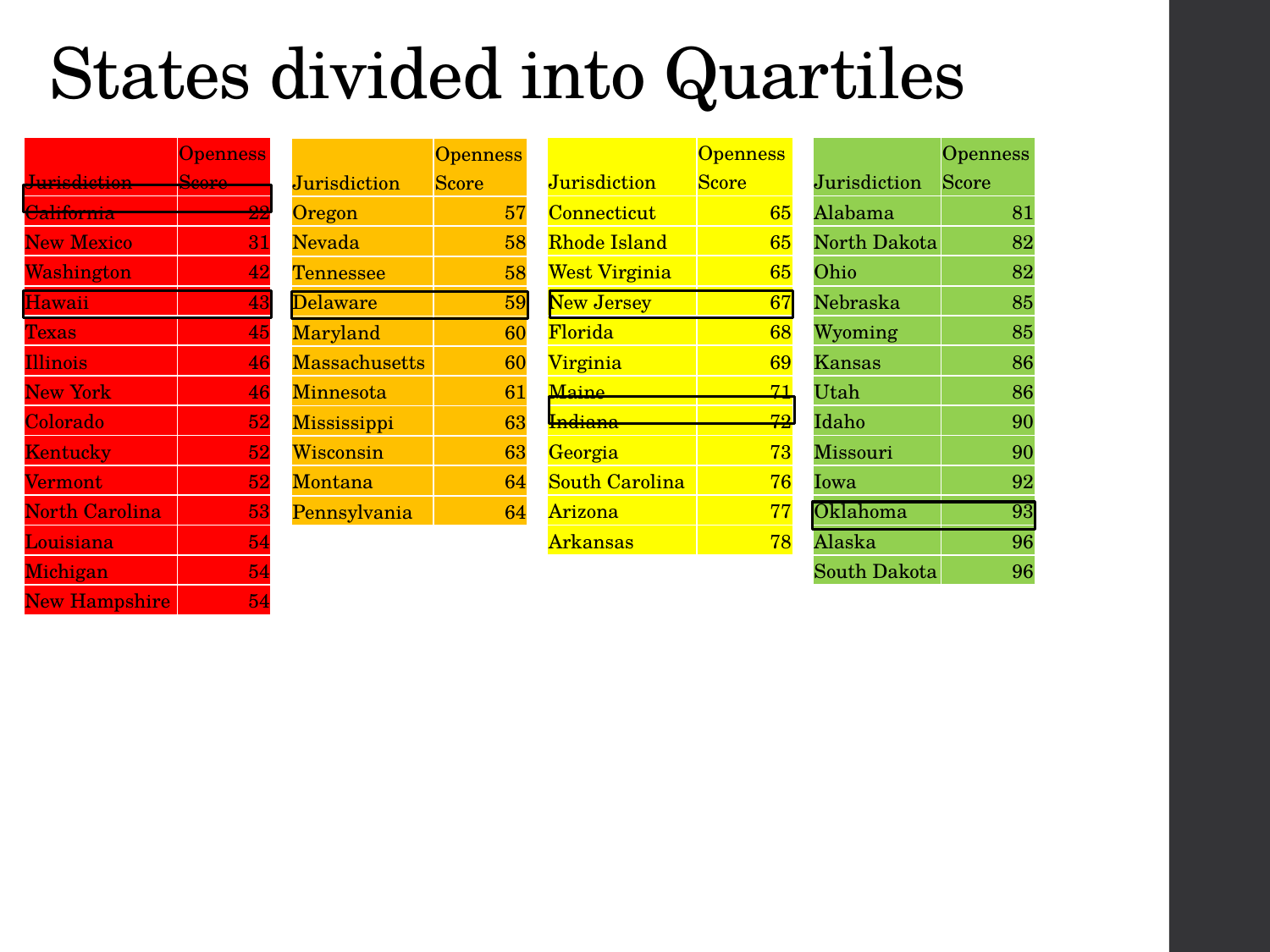

# States divided into Quartiles
| Jurisdiction | Openness Score |
| --- | --- |
| California | 22 |
| New Mexico | 31 |
| Washington | 42 |
| Hawaii | 43 |
| Texas | 45 |
| Illinois | 46 |
| New York | 46 |
| Colorado | 52 |
| Kentucky | 52 |
| Vermont | 52 |
| North Carolina | 53 |
| Louisiana | 54 |
| Michigan | 54 |
| New Hampshire | 54 |
| Jurisdiction | Openness Score |
| --- | --- |
| Connecticut | 65 |
| Rhode Island | 65 |
| West Virginia | 65 |
| New Jersey | 67 |
| Florida | 68 |
| Virginia | 69 |
| Maine | 71 |
| Indiana | 72 |
| Georgia | 73 |
| South Carolina | 76 |
| Arizona | 77 |
| Arkansas | 78 |
| Jurisdiction | Openness Score |
| --- | --- |
| Alabama | 81 |
| North Dakota | 82 |
| Ohio | 82 |
| Nebraska | 85 |
| Wyoming | 85 |
| Kansas | 86 |
| Utah | 86 |
| Idaho | 90 |
| Missouri | 90 |
| Iowa | 92 |
| Oklahoma | 93 |
| Alaska | 96 |
| South Dakota | 96 |
| Jurisdiction | Openness Score |
| --- | --- |
| Oregon | 57 |
| Nevada | 58 |
| Tennessee | 58 |
| Delaware | 59 |
| Maryland | 60 |
| Massachusetts | 60 |
| Minnesota | 61 |
| Mississippi | 63 |
| Wisconsin | 63 |
| Montana | 64 |
| Pennsylvania | 64 |